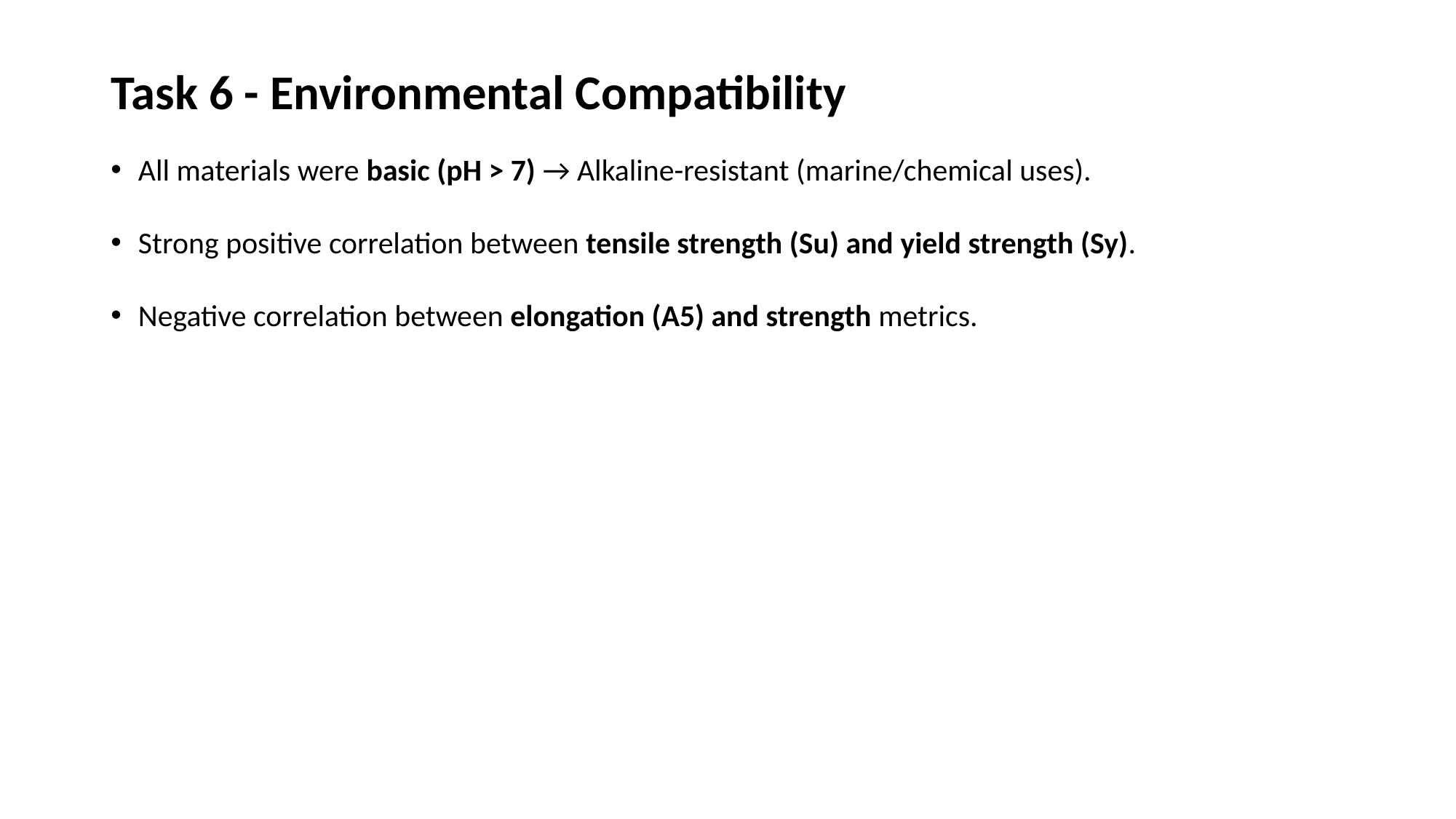

# Task 6 - Environmental Compatibility
All materials were basic (pH > 7) → Alkaline-resistant (marine/chemical uses).

Strong positive correlation between tensile strength (Su) and yield strength (Sy).

Negative correlation between elongation (A5) and strength metrics.